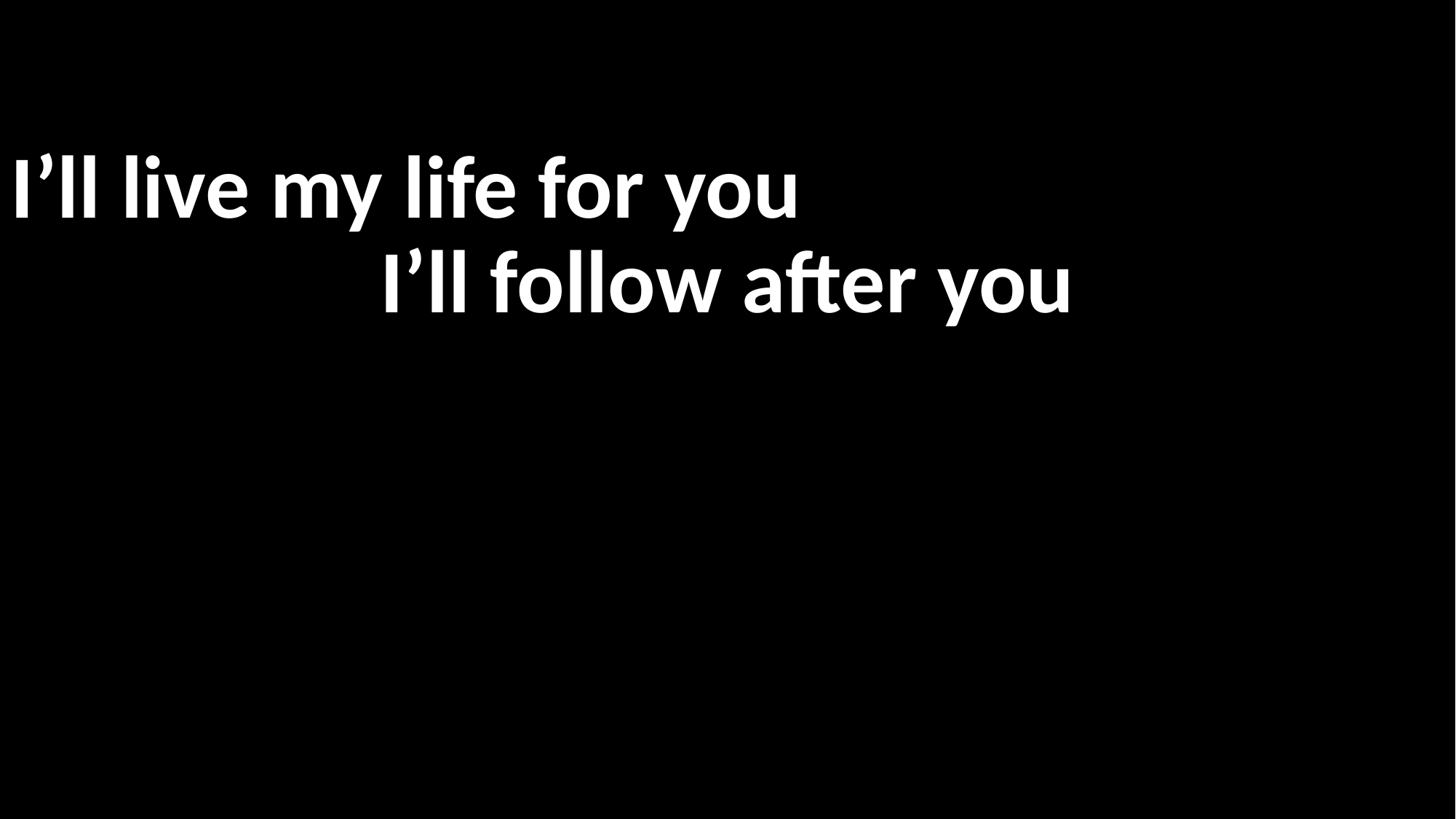

I’ll live my life for you
I’ll follow after you